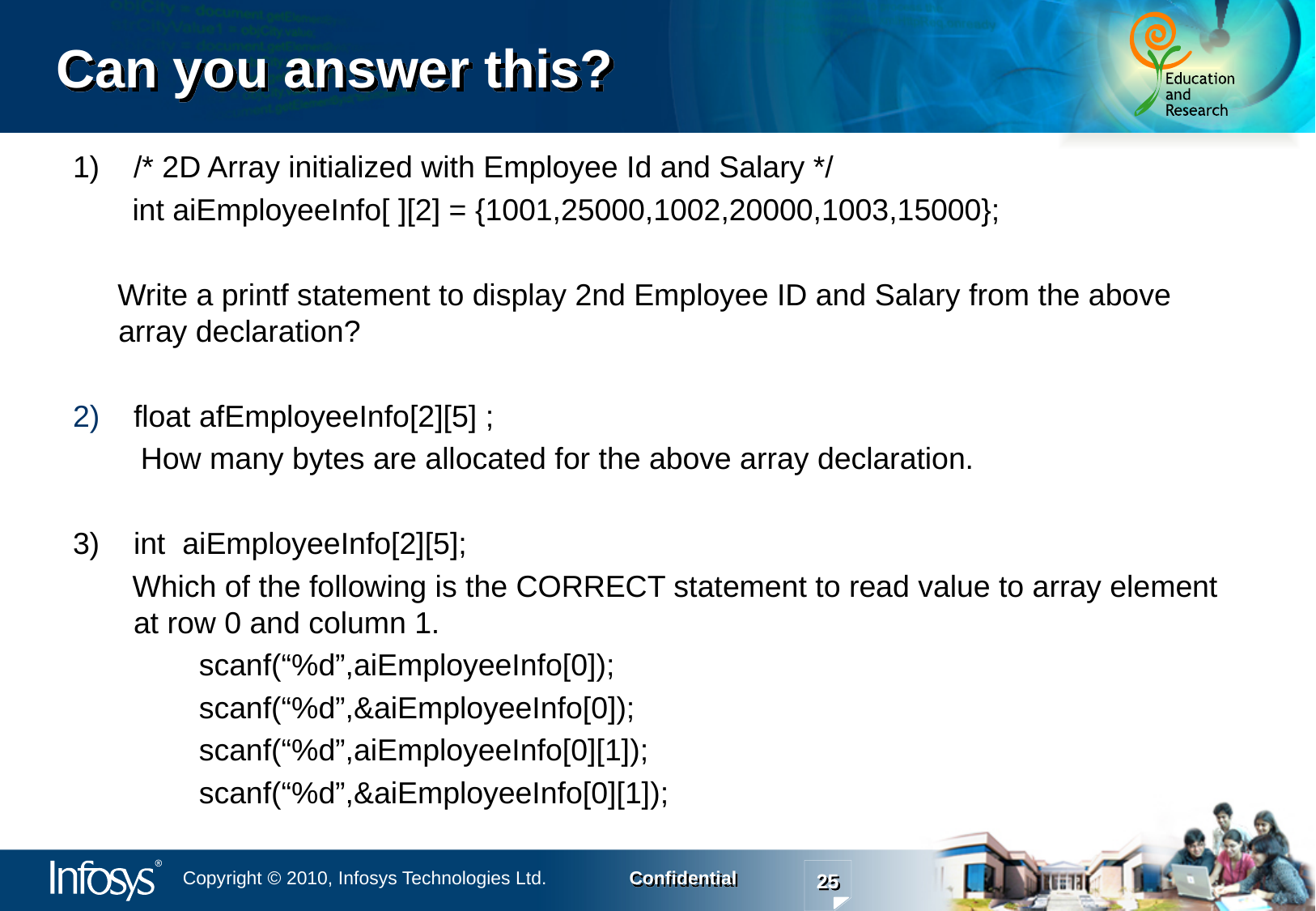

# Can you answer this?
1)    /* 2D Array initialized with Employee Id and Salary */
       int aiEmployeeInfo[ ][2] = {1001,25000,1002,20000,1003,15000};

Write a printf statement to display 2nd Employee ID and Salary from the above array declaration?

float afEmployeeInfo[2][5] ;
        How many bytes are allocated for the above array declaration.

3)    int  aiEmployeeInfo[2][5];
       Which of the following is the CORRECT statement to read value to array element at row 0 and column 1.
    scanf(“%d”,aiEmployeeInfo[0]);
    scanf(“%d”,&aiEmployeeInfo[0]);
    scanf(“%d”,aiEmployeeInfo[0][1]);
    scanf(“%d”,&aiEmployeeInfo[0][1]);